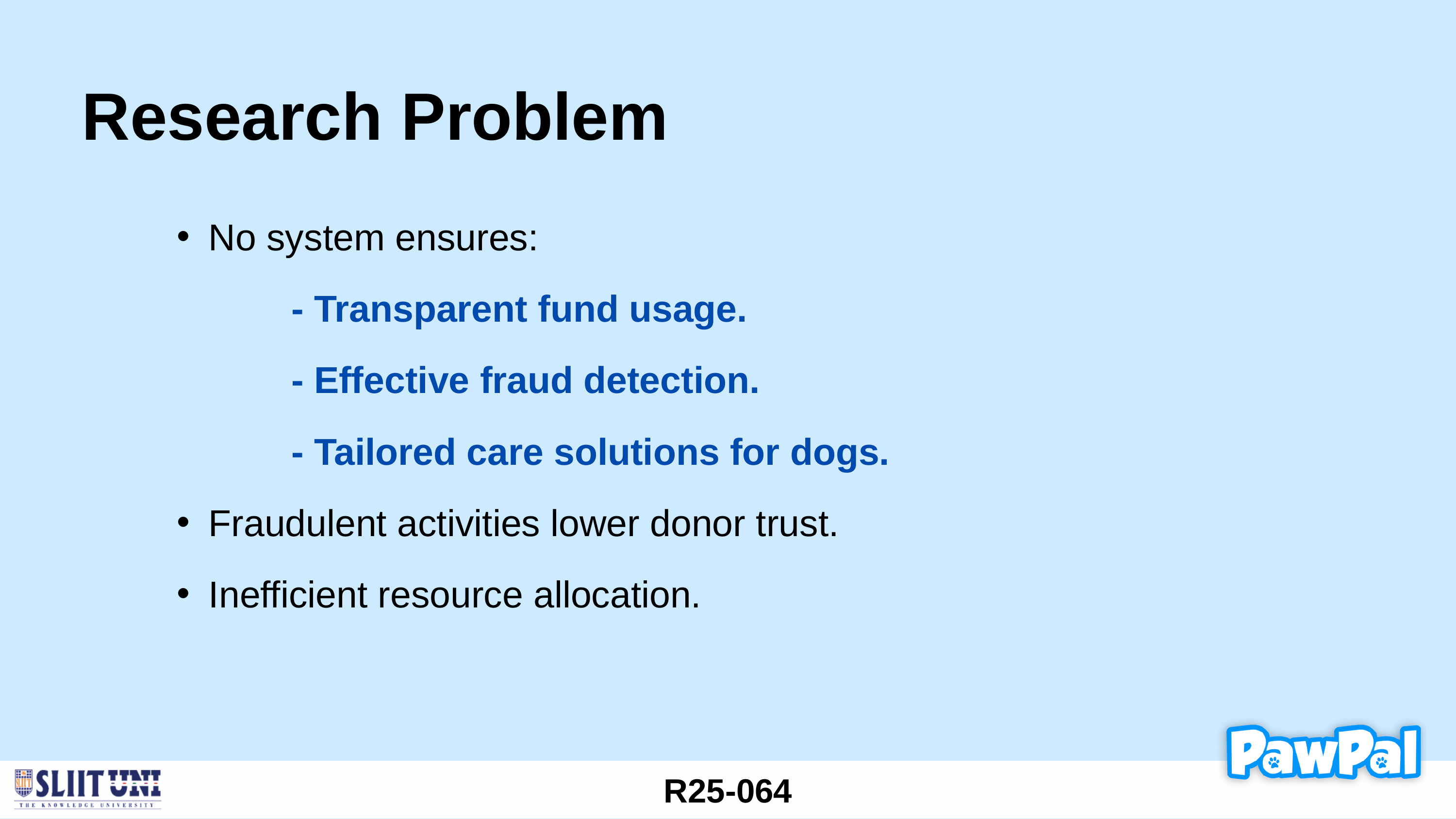

Research Problem

No system ensures:
              - Transparent fund usage.
              - Effective fraud detection.
              - Tailored care solutions for dogs.
Fraudulent activities lower donor trust.
Inefficient resource allocation.

R25-064